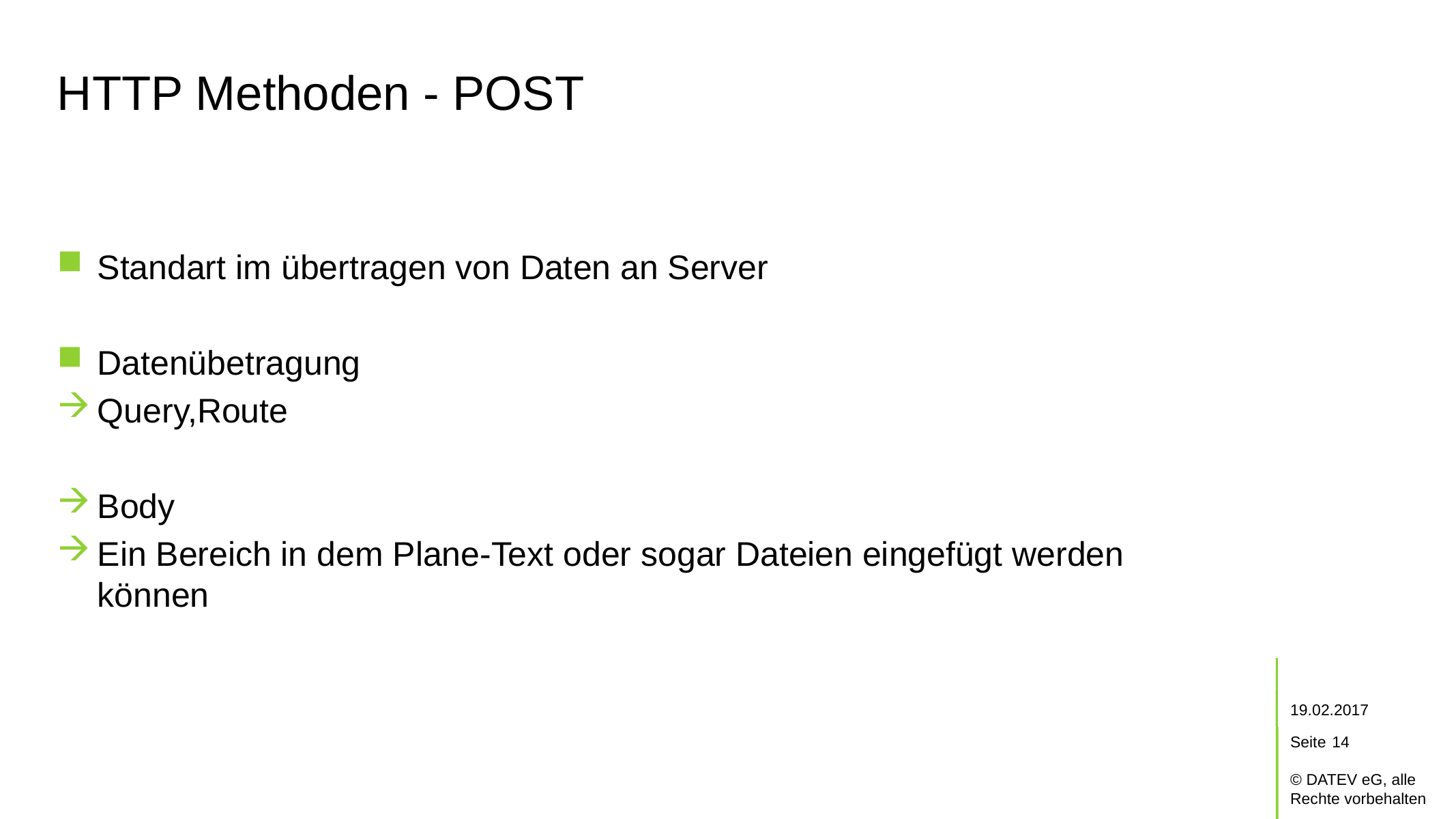

# HTTP Methoden - POST

Standart im übertragen von Daten an Server

Datenübetragung
Query,Route

Body
Ein Bereich in dem Plane-Text oder sogar Dateien eingefügt werden können

19.02.2017
14